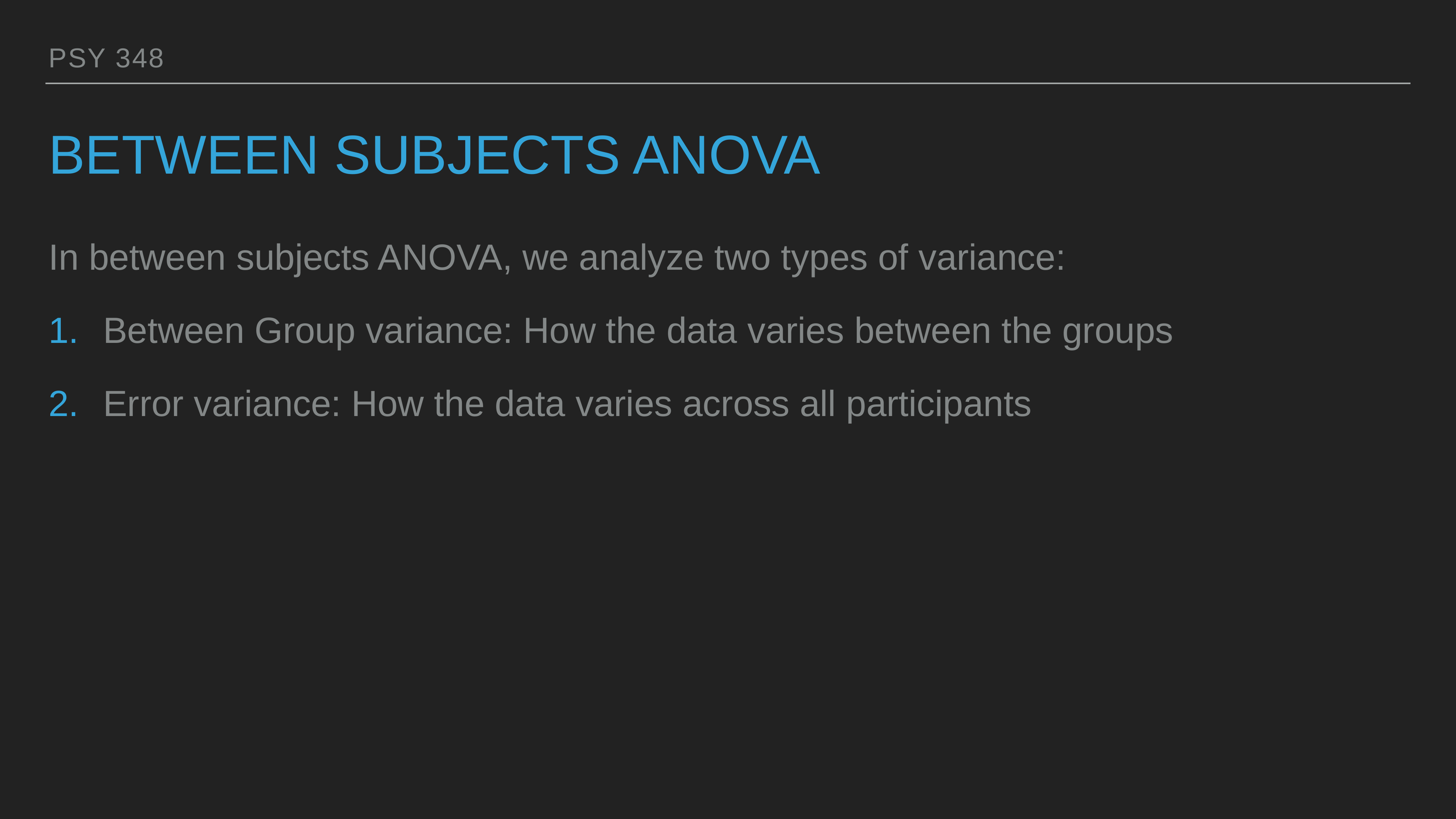

PSY 348
# Between subjects ANOVA
In between subjects ANOVA, we analyze two types of variance:
Between Group variance: How the data varies between the groups
Error variance: How the data varies across all participants